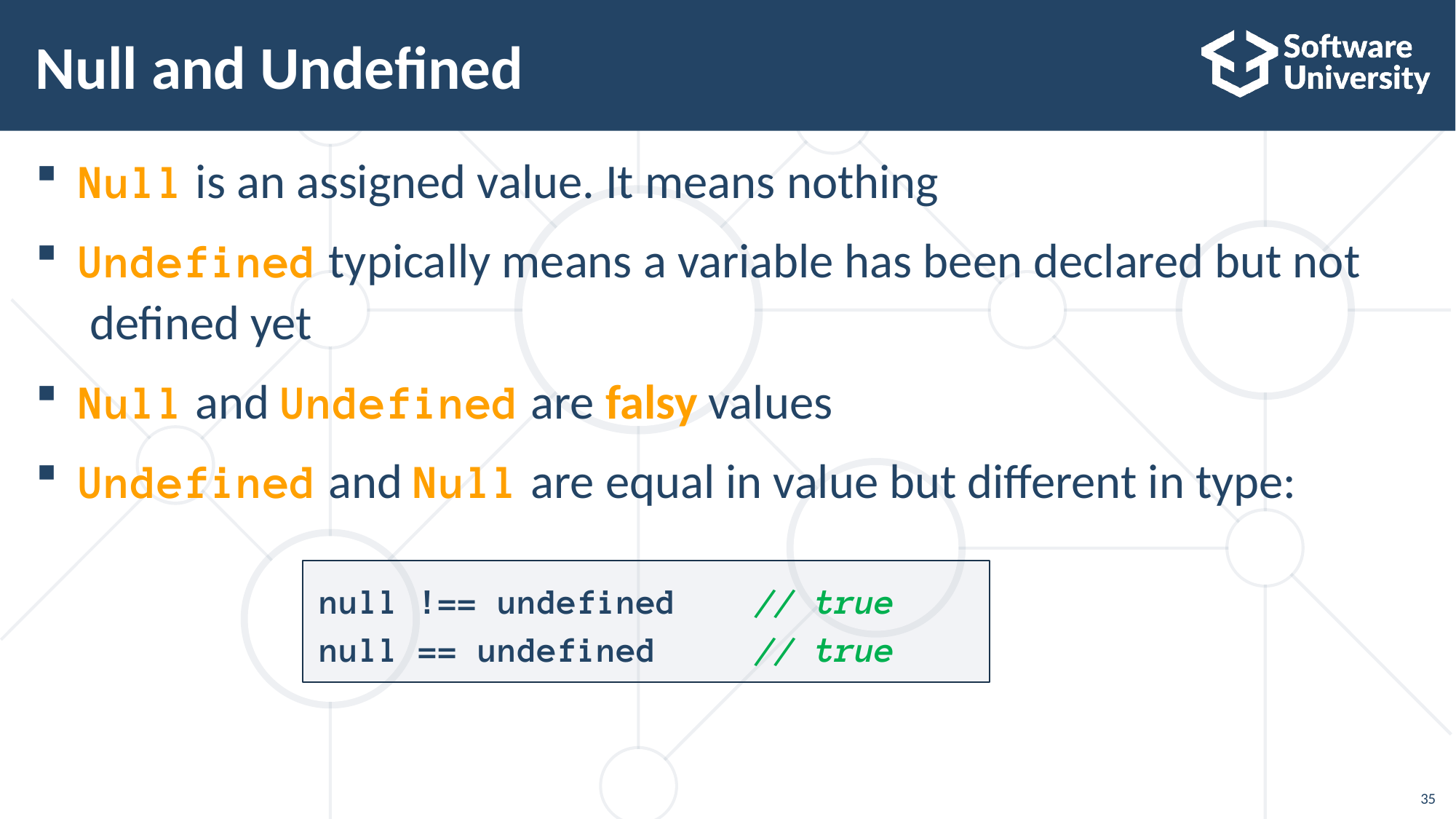

# Null and Undefined
Null is an assigned value. It means nothing
Undefined typically means a variable has been declared but not
 defined yet
Null and Undefined are falsy values
Undefined and Null are equal in value but different in type:
null !== undefined	// true
null == undefined	// true
35